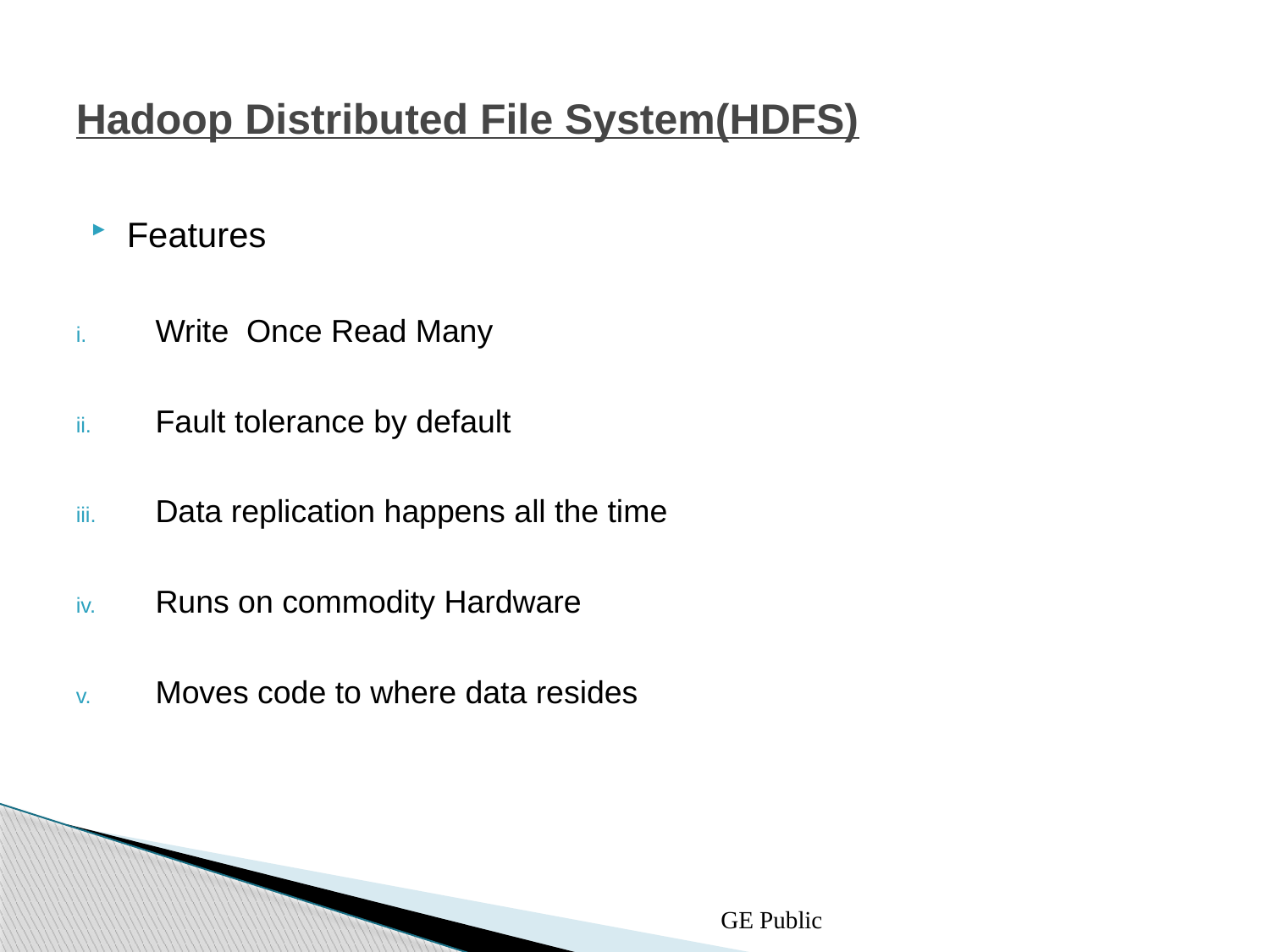

# Hadoop Distributed File System(HDFS)
Features

Write  Once Read Many

Fault tolerance by default

Data replication happens all the time

Runs on commodity Hardware

Moves code to where data resides

GE Public